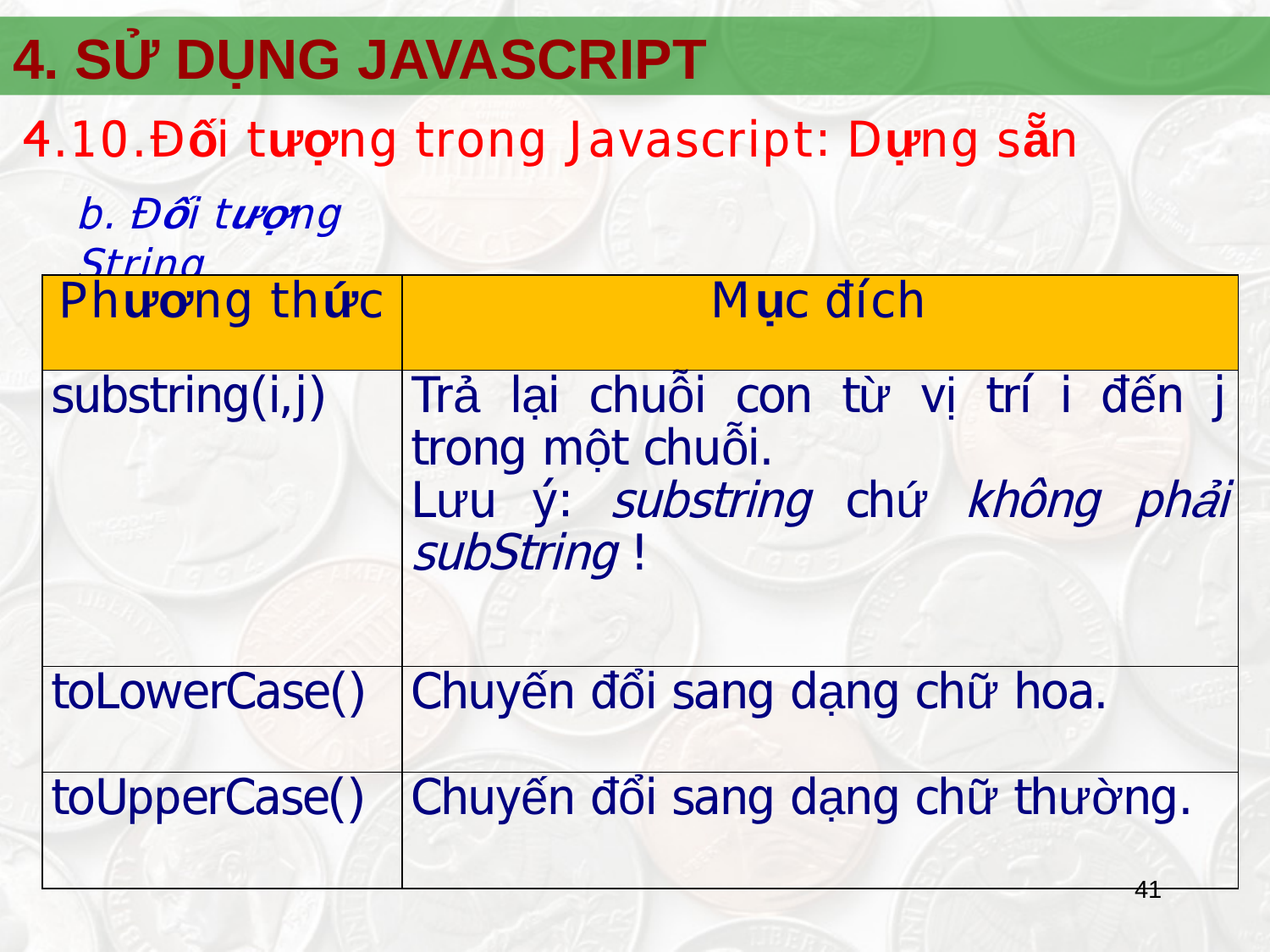

4. SỬ DỤNG JAVASCRIPT
4.10.	Đối tượng trong Javascript: Dựng sẵn
b. Đối tượng String
| Phương thức | Mục đích |
| --- | --- |
| substring(i,j) | Trả lại chuỗi con từ vị trí i đến j trong một chuỗi. Lưu ý: substring chứ không phải subString ! |
| toLowerCase() | Chuyến đổi sang dạng chữ hoa. |
| toUpperCase() | Chuyến đổi sang dạng chữ thường. |
41